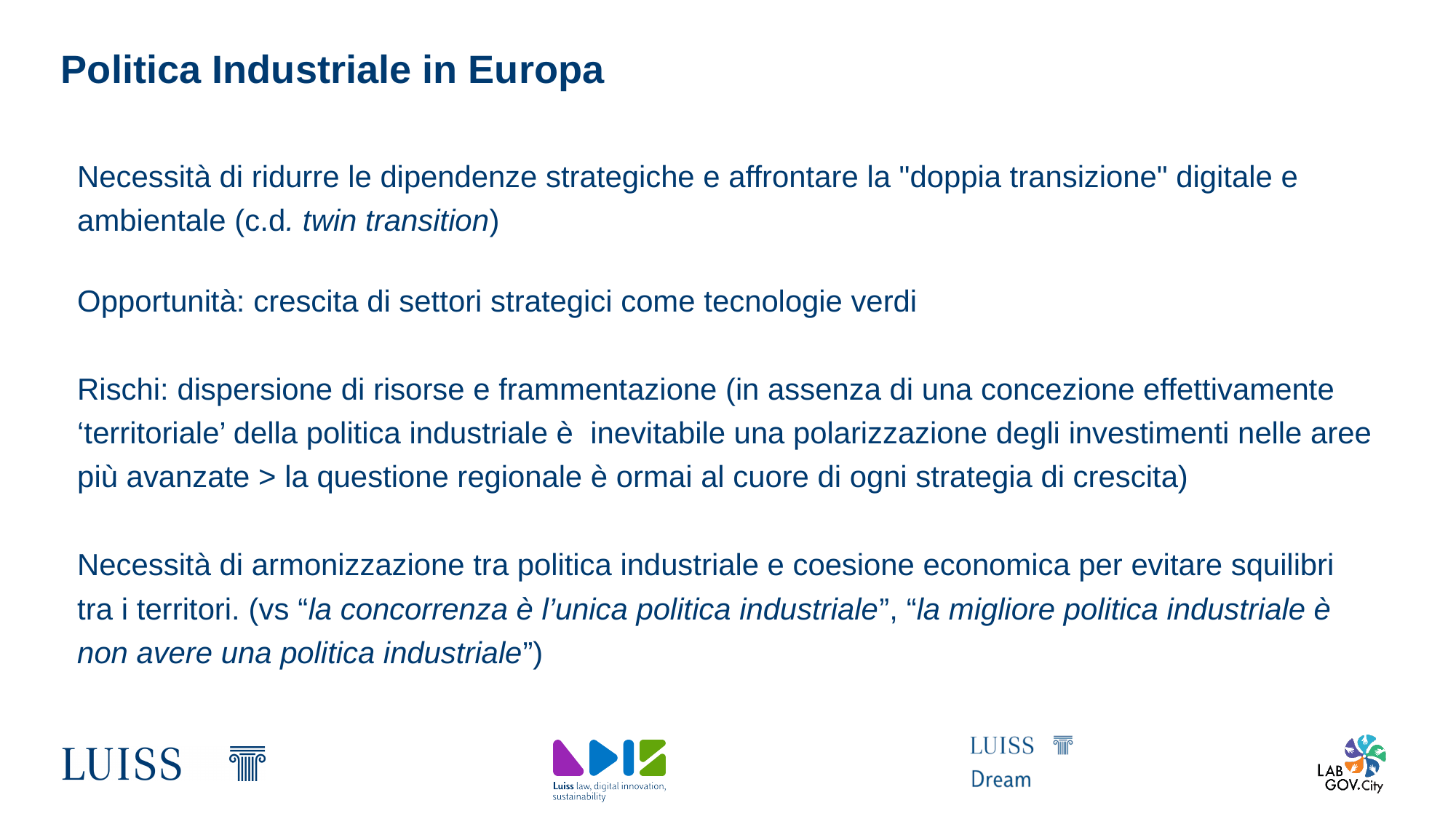

# Politica Industriale in Europa
Necessità di ridurre le dipendenze strategiche e affrontare la "doppia transizione" digitale e ambientale (c.d. twin transition)
Opportunità: crescita di settori strategici come tecnologie verdi

Rischi: dispersione di risorse e frammentazione (in assenza di una concezione effettivamente ‘territoriale’ della politica industriale è  inevitabile una polarizzazione degli investimenti nelle aree più avanzate > la questione regionale è ormai al cuore di ogni strategia di crescita)
Necessità di armonizzazione tra politica industriale e coesione economica per evitare squilibri tra i territori. (vs “la concorrenza è l’unica politica industriale”, “la migliore politica industriale è non avere una politica industriale”)